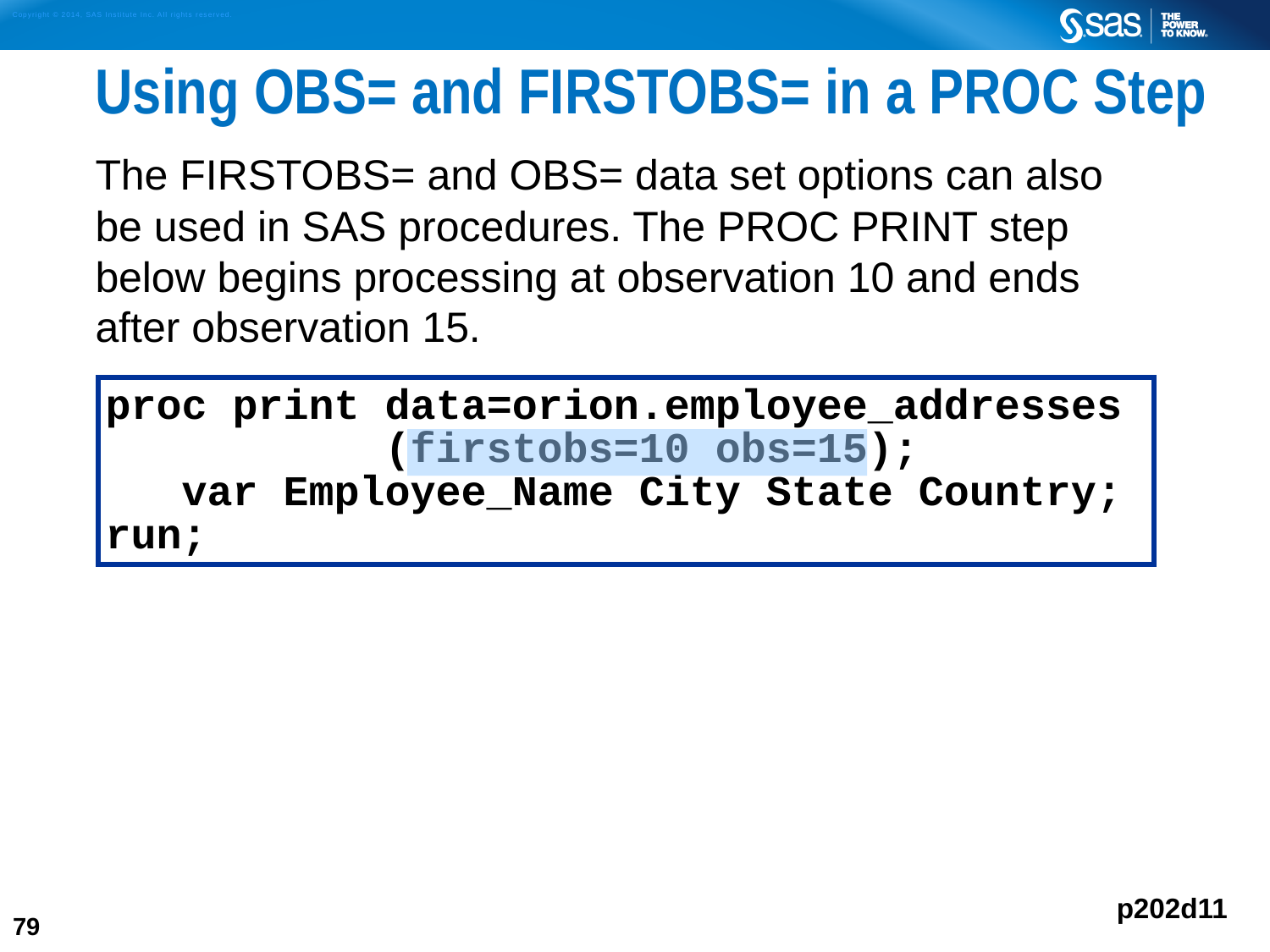

# Using OBS= and FIRSTOBS= in a PROC Step
The FIRSTOBS= and OBS= data set options can also
be used in SAS procedures. The PROC PRINT step below begins processing at observation 10 and ends after observation 15.

proc print data=orion.employee_addresses
           (firstobs=10 obs=15);
   var Employee_Name City State Country;
run;

p202d11
79